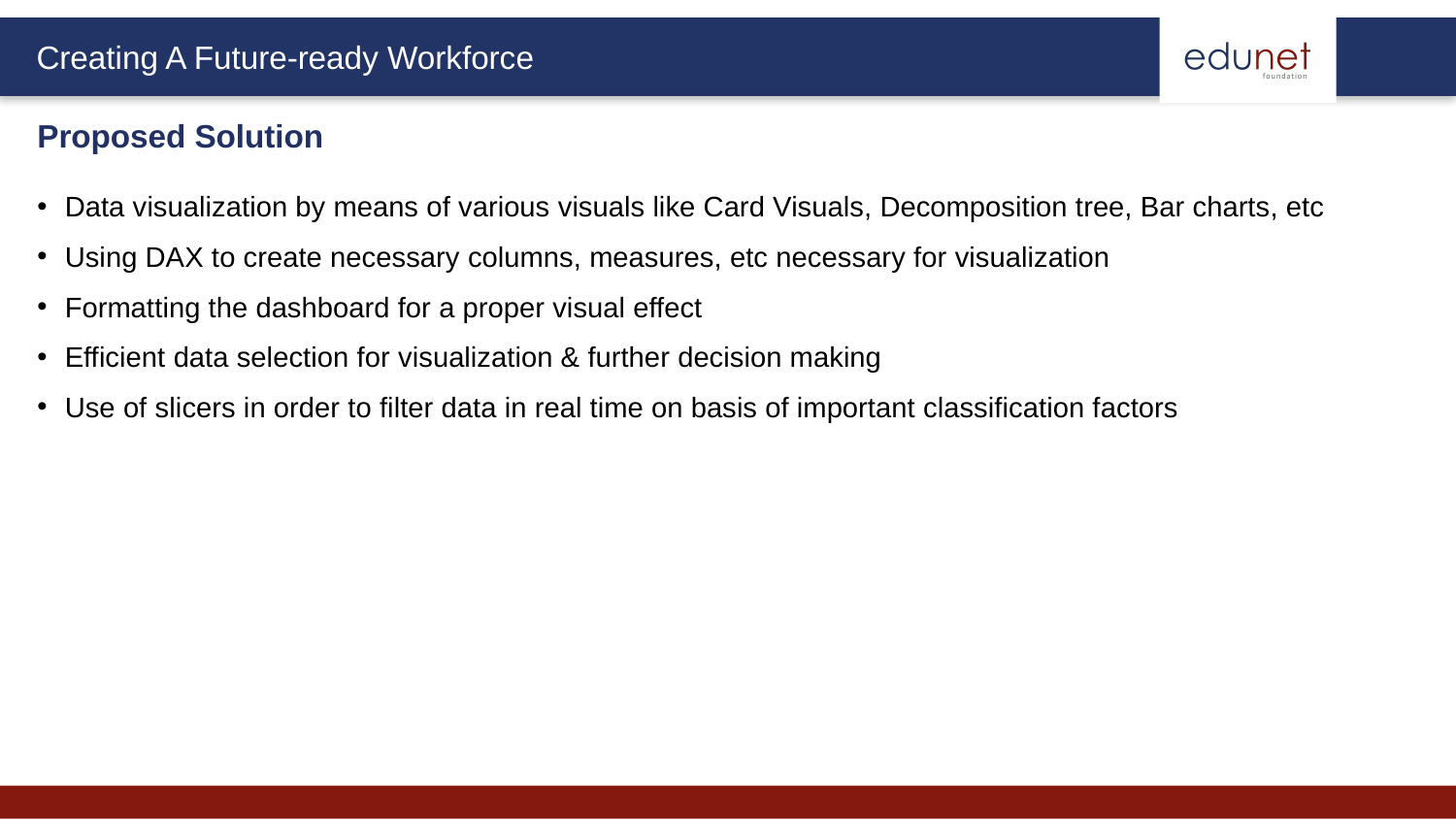

Proposed Solution
Data visualization by means of various visuals like Card Visuals, Decomposition tree, Bar charts, etc
Using DAX to create necessary columns, measures, etc necessary for visualization
Formatting the dashboard for a proper visual effect
Efficient data selection for visualization & further decision making
Use of slicers in order to filter data in real time on basis of important classification factors